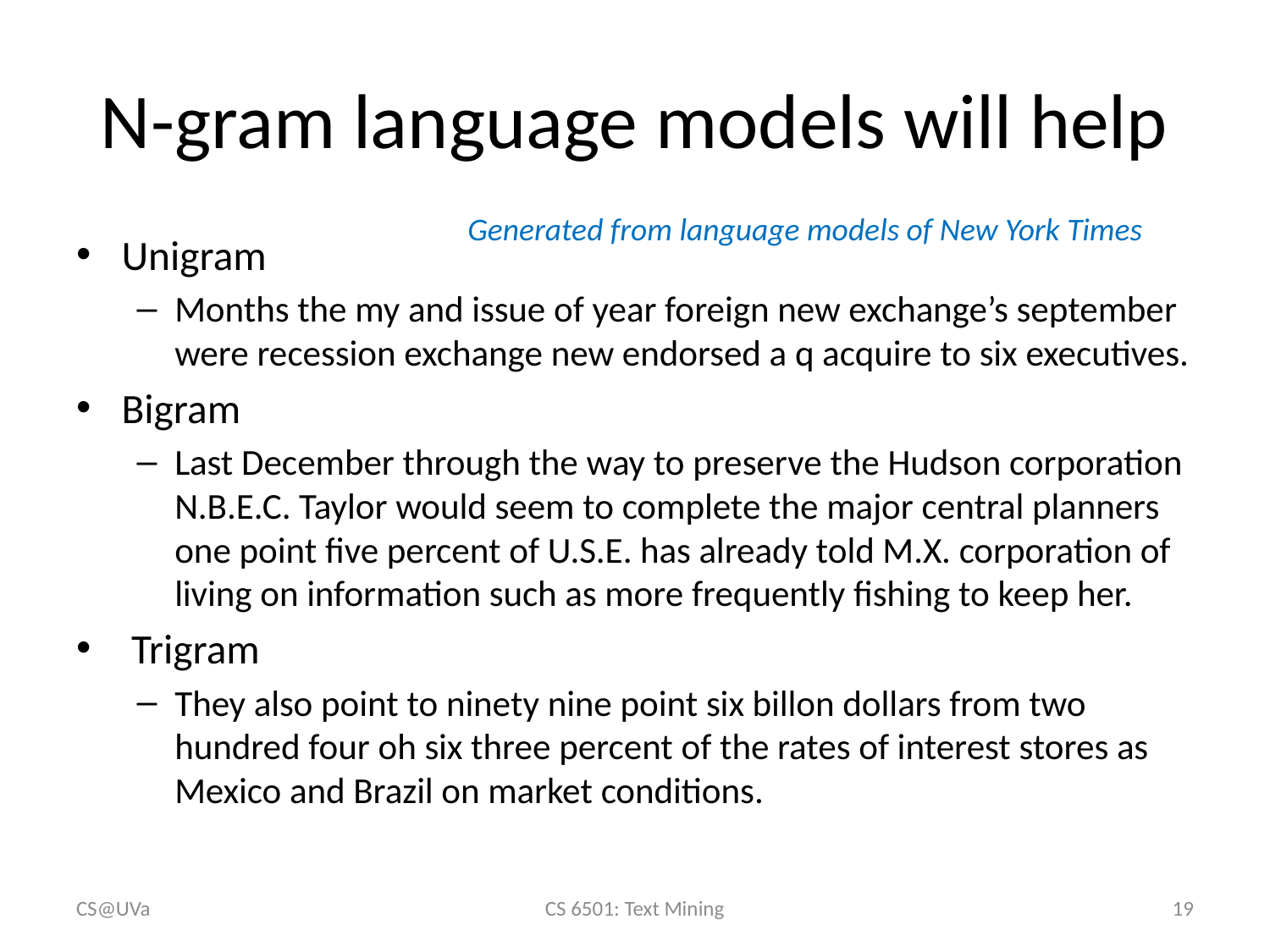

# N-gram language models will help
Generated from language models of New York Times
Unigram
Months the my and issue of year foreign new exchange’s september were recession exchange new endorsed a q acquire to six executives.
Bigram
Last December through the way to preserve the Hudson corporation N.B.E.C. Taylor would seem to complete the major central planners one point five percent of U.S.E. has already told M.X. corporation of living on information such as more frequently fishing to keep her.
 Trigram
They also point to ninety nine point six billon dollars from two hundred four oh six three percent of the rates of interest stores as Mexico and Brazil on market conditions.
CS@UVa
CS 6501: Text Mining
19